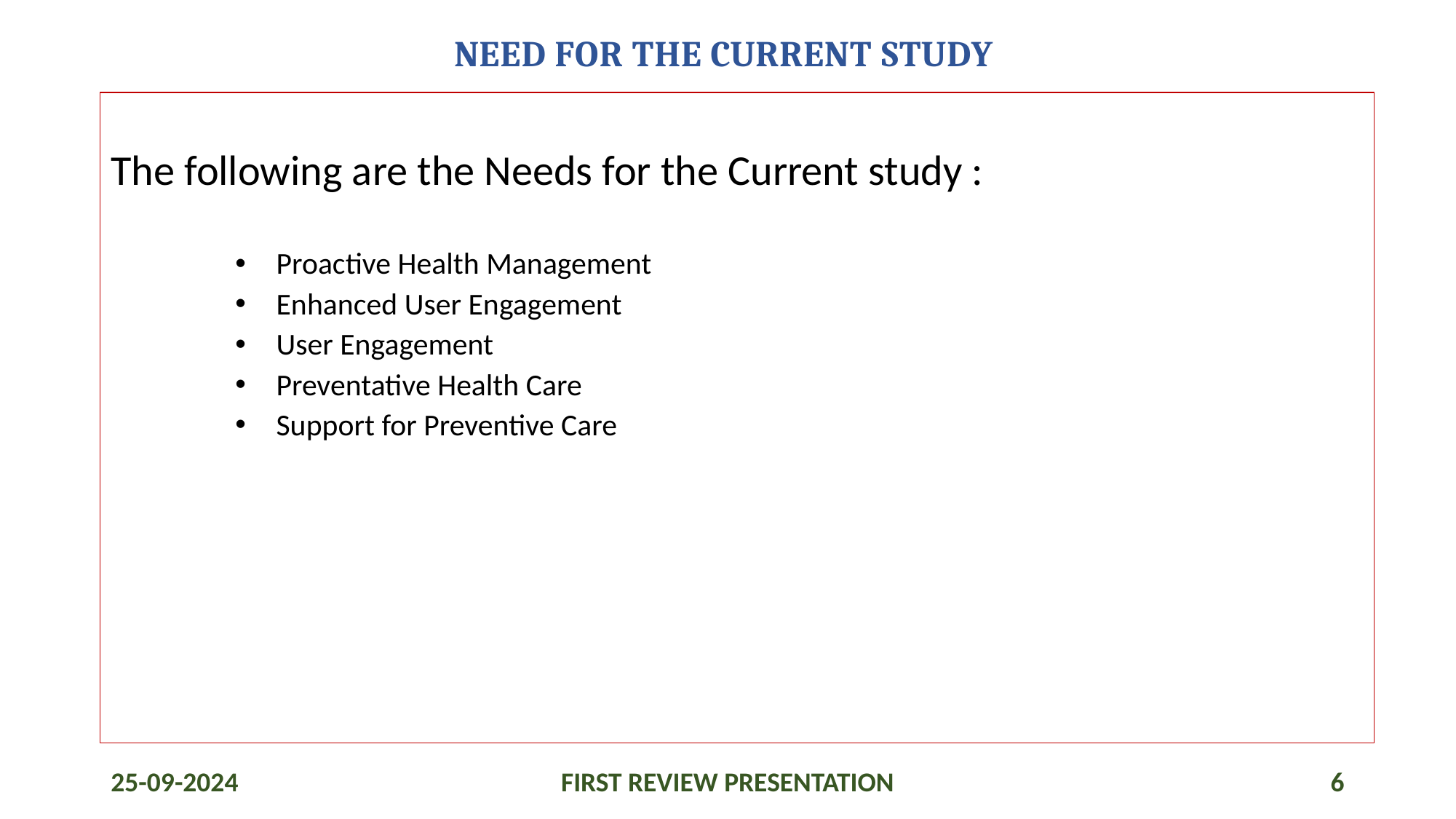

# NEED FOR THE CURRENT STUDY

The following are the Needs for the Current study :

Proactive Health Management
Enhanced User Engagement
User Engagement
Preventative Health Care
Support for Preventive Care
25-09-2024
FIRST REVIEW PRESENTATION
6